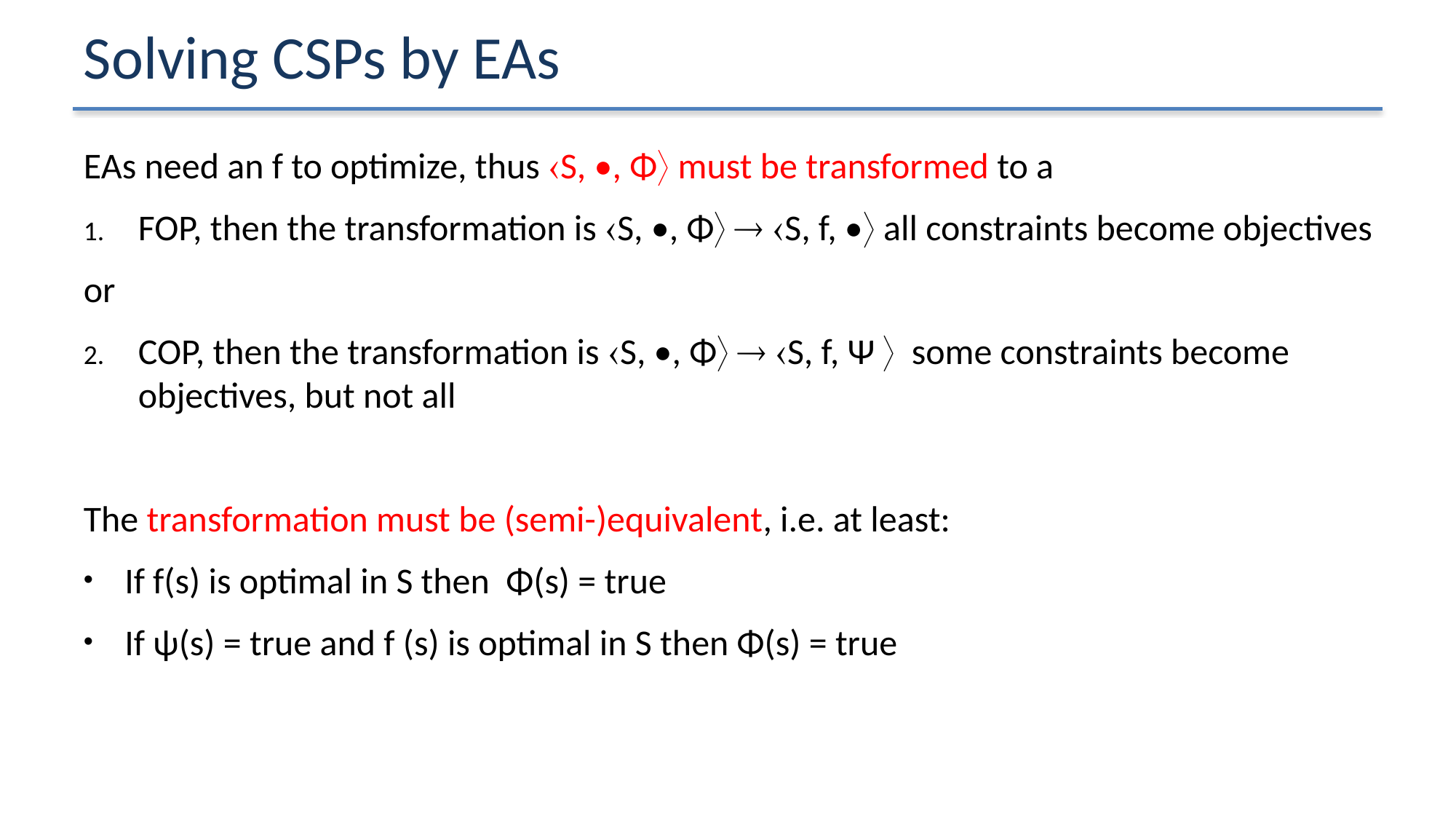

# Solving CSPs by EAs
EAs need an f to optimize, thus 〈S, •, Φ〉 must be transformed to a
FOP, then the transformation is 〈S, •, Φ〉 → 〈S, f, •〉 all constraints become objectives
or
COP, then the transformation is 〈S, •, Φ〉 → 〈S, f, Ψ 〉  some constraints become objectives, but not all

The transformation must be (semi-)equivalent, i.e. at least:
If f(s) is optimal in S then  Φ(s) = true
If ψ(s) = true and f (s) is optimal in S then Φ(s) = true